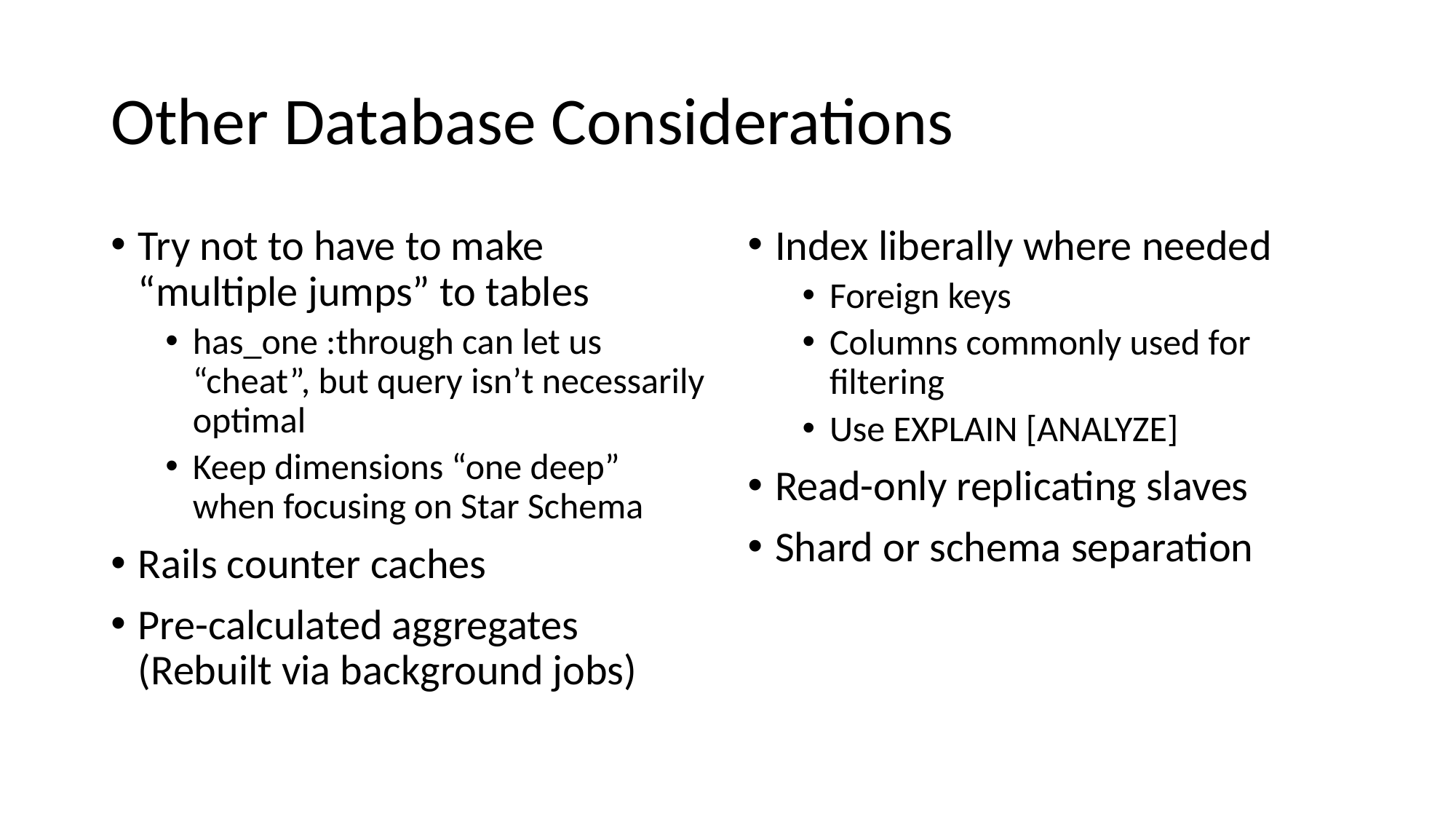

# Other Database Considerations
Try not to have to make “multiple jumps” to tables
has_one :through can let us “cheat”, but query isn’t necessarily optimal
Keep dimensions “one deep” when focusing on Star Schema
Rails counter caches
Pre-calculated aggregates (Rebuilt via background jobs)

Index liberally where needed
Foreign keys
Columns commonly used for filtering
Use EXPLAIN [ANALYZE]
Read-only replicating slaves
Shard or schema separation